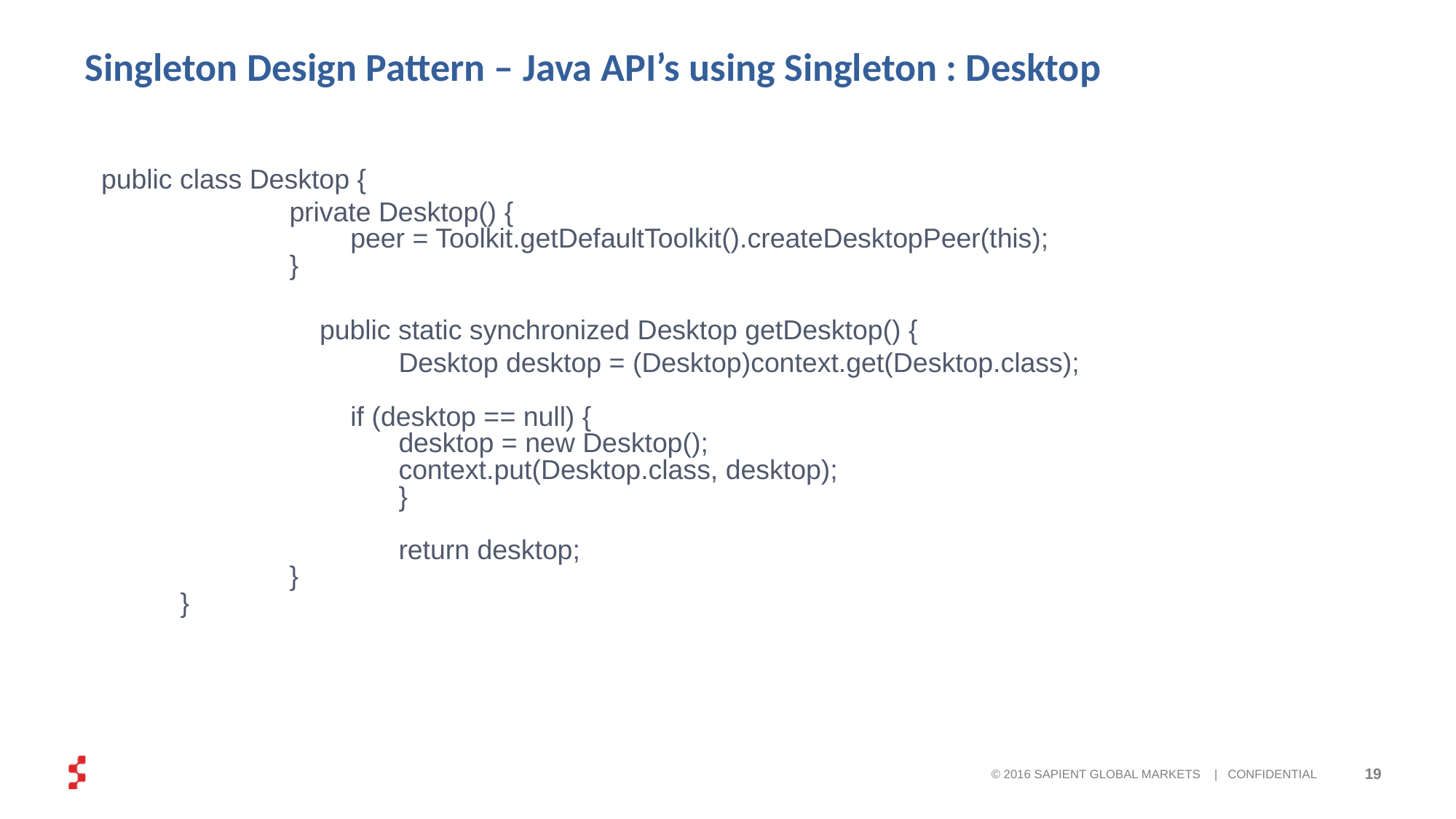

# Singleton Design Pattern – Java API’s using Singleton : Desktop

public class Desktop {
		private Desktop() {
		        peer = Toolkit.getDefaultToolkit().createDesktopPeer(this);
    		}

		public static synchronized Desktop getDesktop() {
        			Desktop desktop = (Desktop)context.get(Desktop.class);

		        if (desktop == null) {
            			desktop = new Desktop();
            			context.put(Desktop.class, desktop);
        			}

        			return desktop;
		}
	}